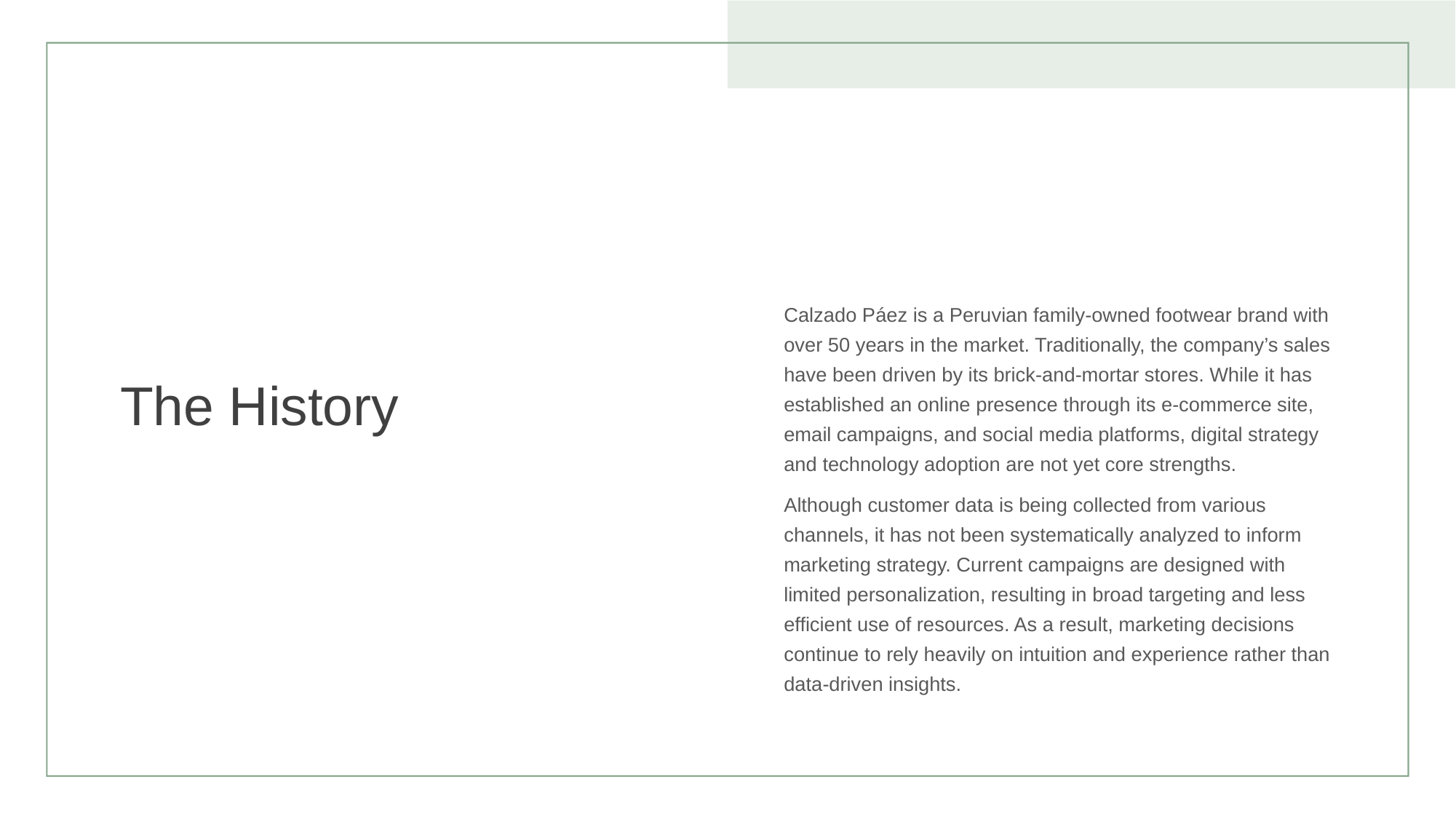

# The History
Calzado Páez is a Peruvian family-owned footwear brand with over 50 years in the market. Traditionally, the company’s sales have been driven by its brick-and-mortar stores. While it has established an online presence through its e-commerce site, email campaigns, and social media platforms, digital strategy and technology adoption are not yet core strengths.
Although customer data is being collected from various channels, it has not been systematically analyzed to inform marketing strategy. Current campaigns are designed with limited personalization, resulting in broad targeting and less efficient use of resources. As a result, marketing decisions continue to rely heavily on intuition and experience rather than data-driven insights.